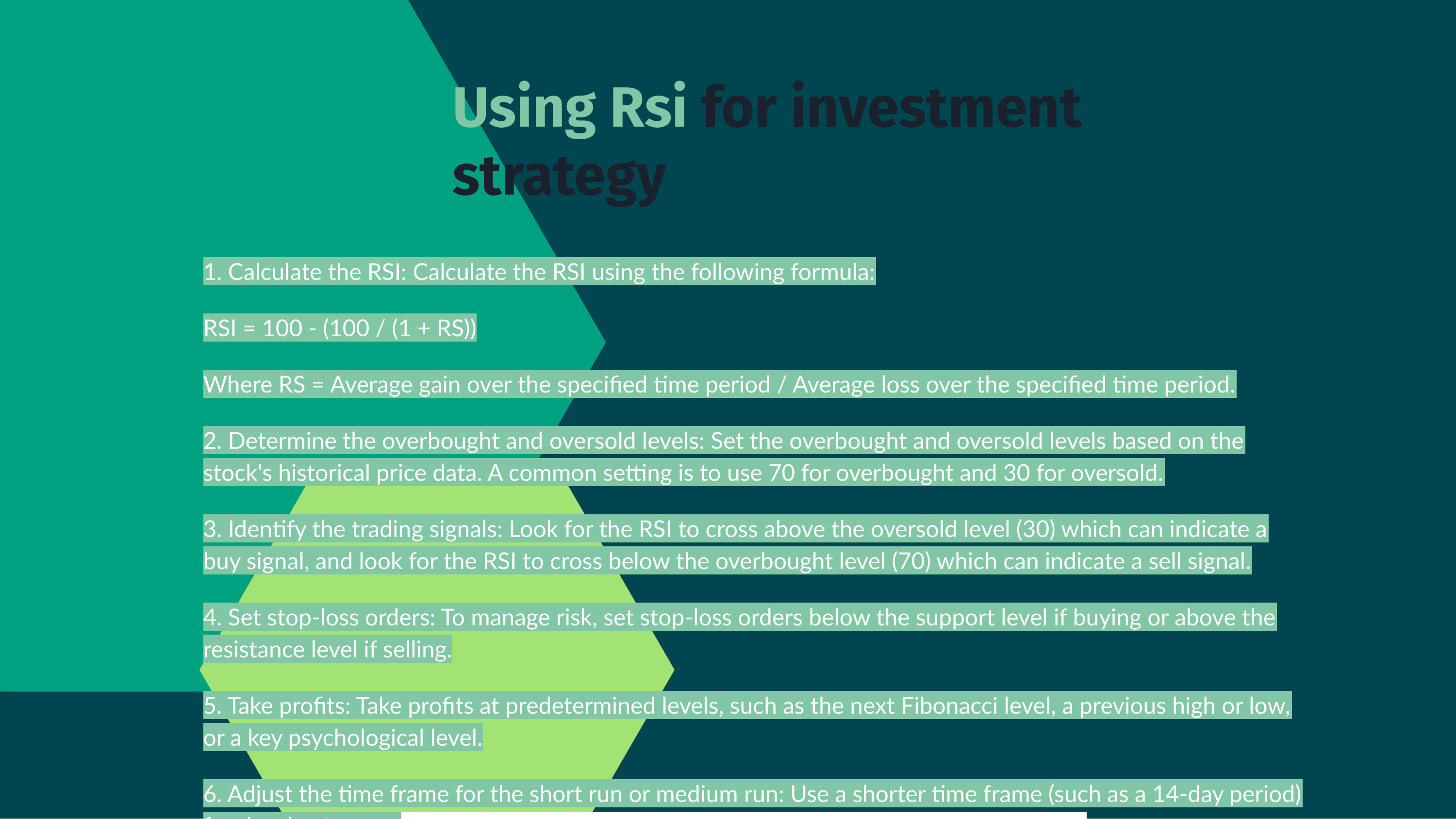

# Using Rsi for investment strategy
1. Calculate the RSI: Calculate the RSI using the following formula:
RSI = 100 - (100 / (1 + RS))
Where RS = Average gain over the specified time period / Average loss over the specified time period.
2. Determine the overbought and oversold levels: Set the overbought and oversold levels based on the stock's historical price data. A common setting is to use 70 for overbought and 30 for oversold.
3. Identify the trading signals: Look for the RSI to cross above the oversold level (30) which can indicate a buy signal, and look for the RSI to cross below the overbought level (70) which can indicate a sell signal.
4. Set stop-loss orders: To manage risk, set stop-loss orders below the support level if buying or above the resistance level if selling.
5. Take profits: Take profits at predetermined levels, such as the next Fibonacci level, a previous high or low, or a key psychological level.
6. Adjust the time frame for the short run or medium run: Use a shorter time frame (such as a 14-day period) for the short run and a longer time frame (such as a 28-day period) for the medium run.